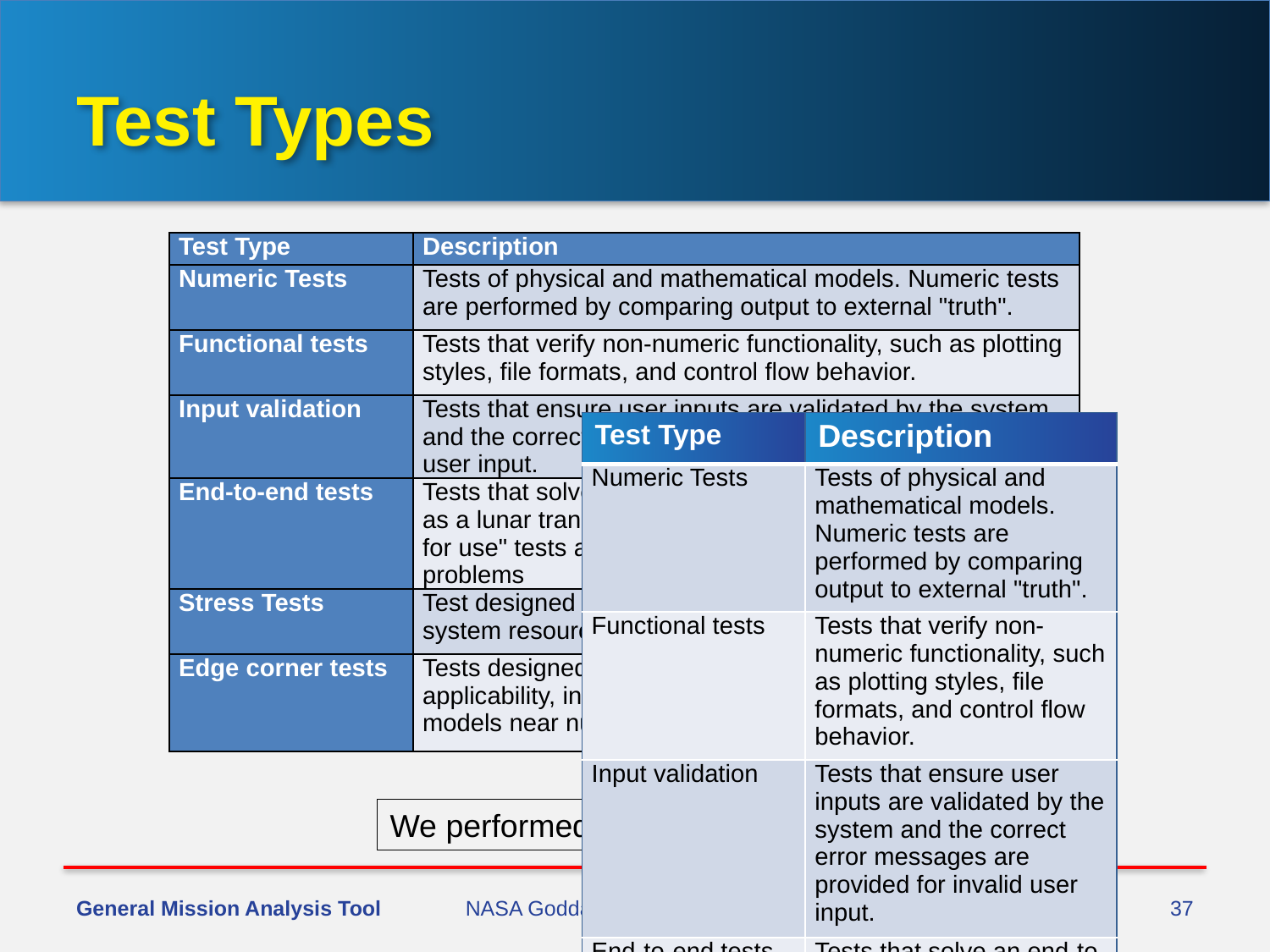

# Test Types
| Test Type | Description |
| --- | --- |
| Numeric Tests | Tests of physical and mathematical models. Numeric tests are performed by comparing output to external "truth". |
| Functional tests | Tests that verify non-numeric functionality, such as plotting styles, file formats, and control flow behavior. |
| Input validation | Tests that ensure user inputs are validated by the system and the correct error messages are provided for invalid user input. |
| End-to-end tests | Tests that solve an end-to-end engineering problem such as a lunar transfer or orbital maneuver. These tests are "fit for use" tests and are applications of GMAT to real-world problems |
| Stress Tests | Test designed to stress the system and make heavy use of system resources. |
| Edge corner tests | Tests designed to test models at the boundaries of applicability, in the GMAT context this often means testing models near numerical singularities. |
| Test Type | Description |
| --- | --- |
| Numeric Tests | Tests of physical and mathematical models. Numeric tests are performed by comparing output to external "truth". |
| Functional tests | Tests that verify non-numeric functionality, such as plotting styles, file formats, and control flow behavior. |
| Input validation | Tests that ensure user inputs are validated by the system and the correct error messages are provided for invalid user input. |
| End-to-end tests | Tests that solve an end-to-end engineering problem such as a lunar transfer or orbital maneuver. These tests are "fit for use" tests and are applications of GMAT to real-world problems |
| Stress Tests | Test designed to stress the system and make heavy use of system resources. |
| Edge corner tests | Tests designed to test models at the boundaries of applicability, in the GMAT context this often means testing models near numerical singularities. |
We performed standard test types.
General Mission Analysis Tool
NASA Goddard Space Flight Center
37